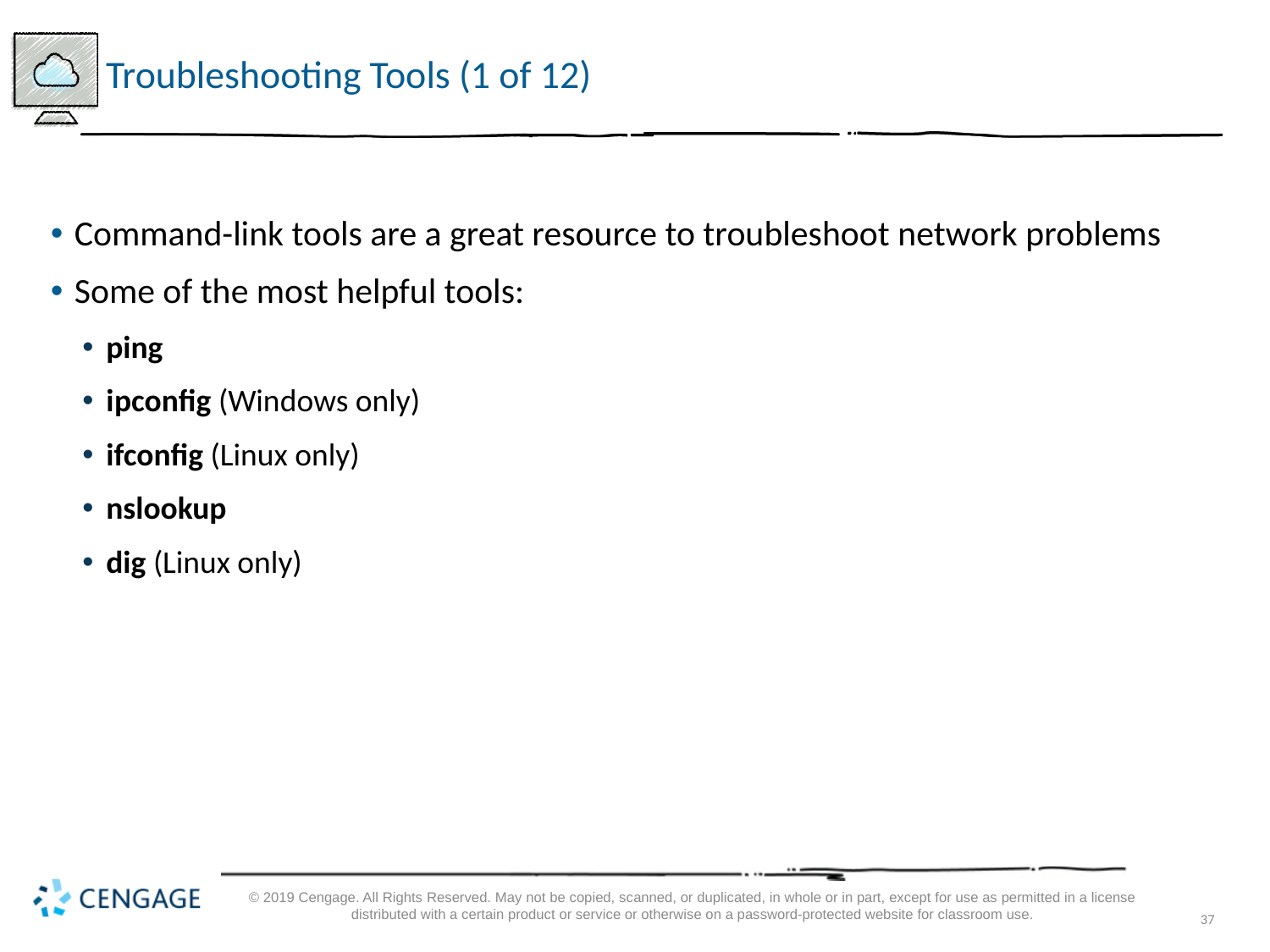

# Troubleshooting Tools (1 of 12)
Command-link tools are a great resource to troubleshoot network problems
Some of the most helpful tools:
ping
i pconfig (Windows only)
ifconfig (Linux only)
nslookup
dig (Linux only)
© 2019 Cengage. All Rights Reserved. May not be copied, scanned, or duplicated, in whole or in part, except for use as permitted in a license distributed with a certain product or service or otherwise on a password-protected website for classroom use.